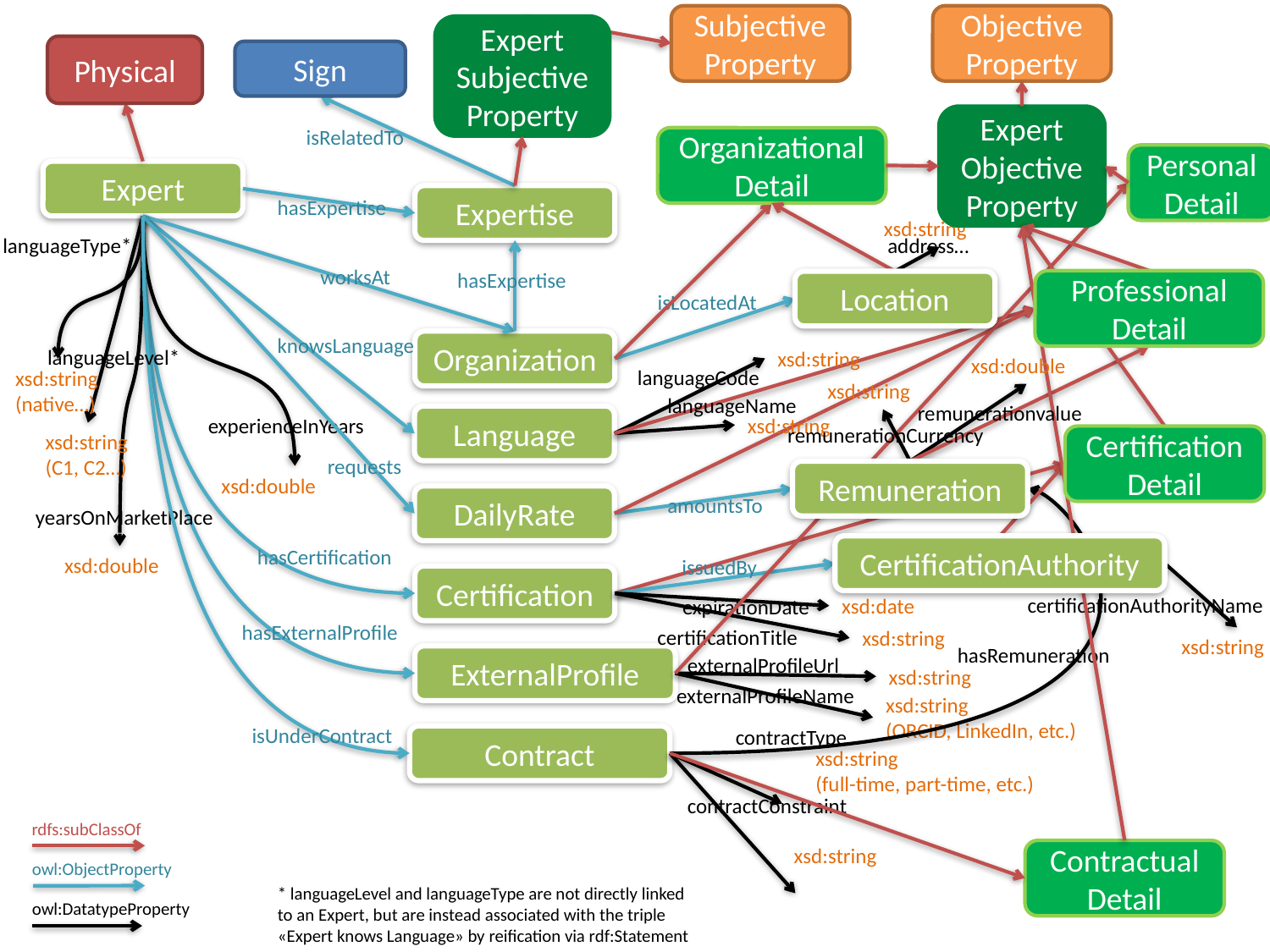

SubjectiveProperty
Objective Property
Expert Subjective
Property
Physical
Sign
Expert Objective
Property
isRelatedTo
Organizational
Detail
Personal
Detail
Expert
Expertise
hasExpertise
xsd:string
languageType*
address…
worksAt
hasExpertise
Professional
Detail
Location
isLocatedAt
knowsLanguage
Organization
languageLevel*
xsd:string
xsd:double
languageCode
xsd:string
(native…)
xsd:string
languageName
remunerationvalue
experienceInYears
Language
xsd:string
remunerationCurrency
xsd:string
(C1, C2…)
Certification
Detail
requests
Remuneration
xsd:double
DailyRate
amountsTo
yearsOnMarketPlace
CertificationAuthority
hasCertification
xsd:double
issuedBy
Certification
certificationAuthorityName
xsd:date
expirationDate
hasExternalProfile
certificationTitle
xsd:string
xsd:string
hasRemuneration
ExternalProfile
externalProfileUrl
xsd:string
externalProfileName
xsd:string
(ORCID, LinkedIn, etc.)
isUnderContract
contractType
Contract
xsd:string
(full-time, part-time, etc.)
contractConstraint
rdfs:subClassOf
xsd:string
Contractual
Detail
owl:ObjectProperty
* languageLevel and languageType are not directly linked to an Expert, but are instead associated with the triple
«Expert knows Language» by reification via rdf:Statement
owl:DatatypeProperty